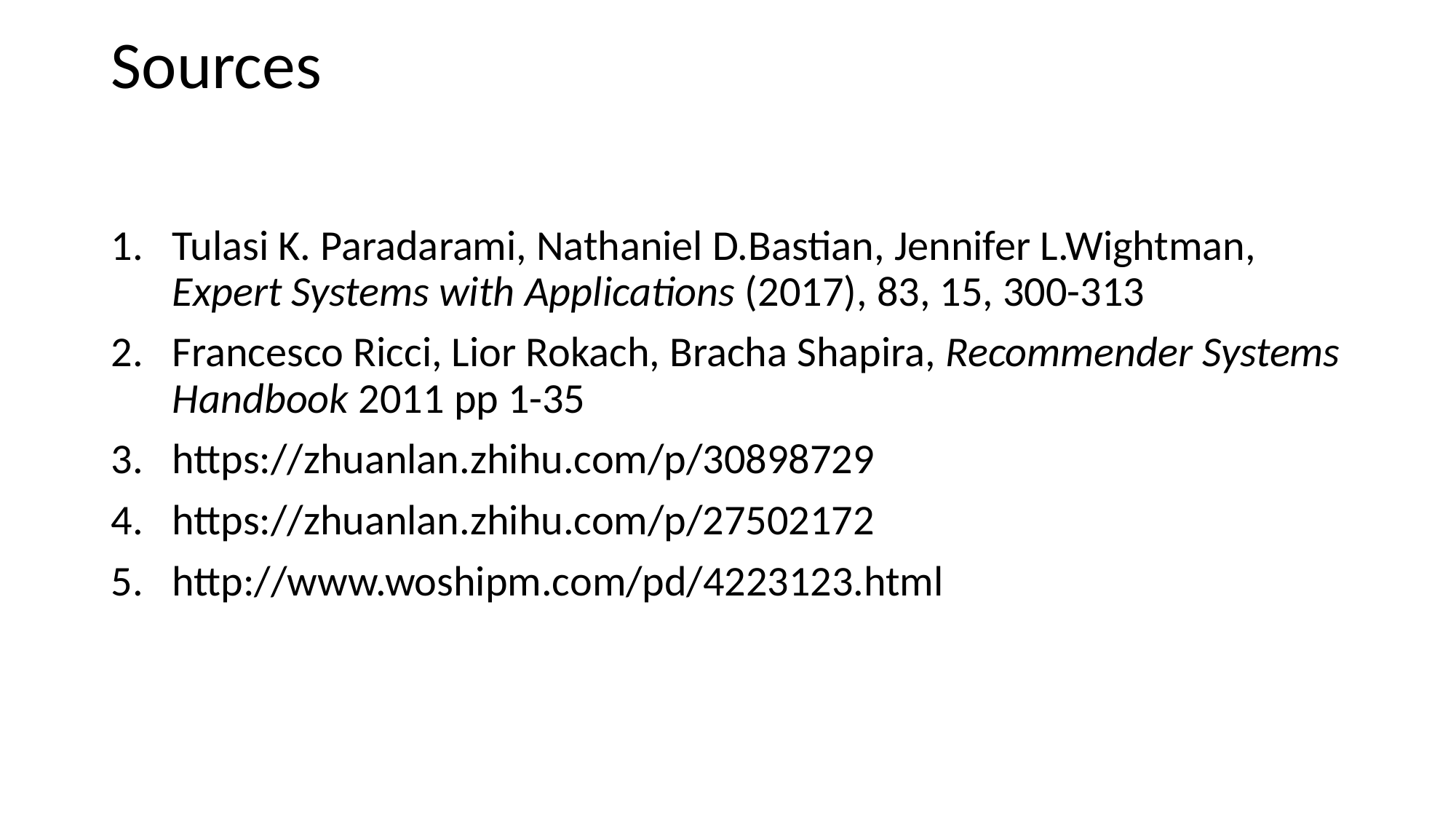

# Sources

Tulasi K. Paradarami, Nathaniel D.Bastian, Jennifer L.Wightman, Expert Systems with Applications (2017), 83, 15, 300-313
Francesco Ricci, Lior Rokach, Bracha Shapira, Recommender Systems Handbook 2011 pp 1-35
https://zhuanlan.zhihu.com/p/30898729
https://zhuanlan.zhihu.com/p/27502172
http://www.woshipm.com/pd/4223123.html